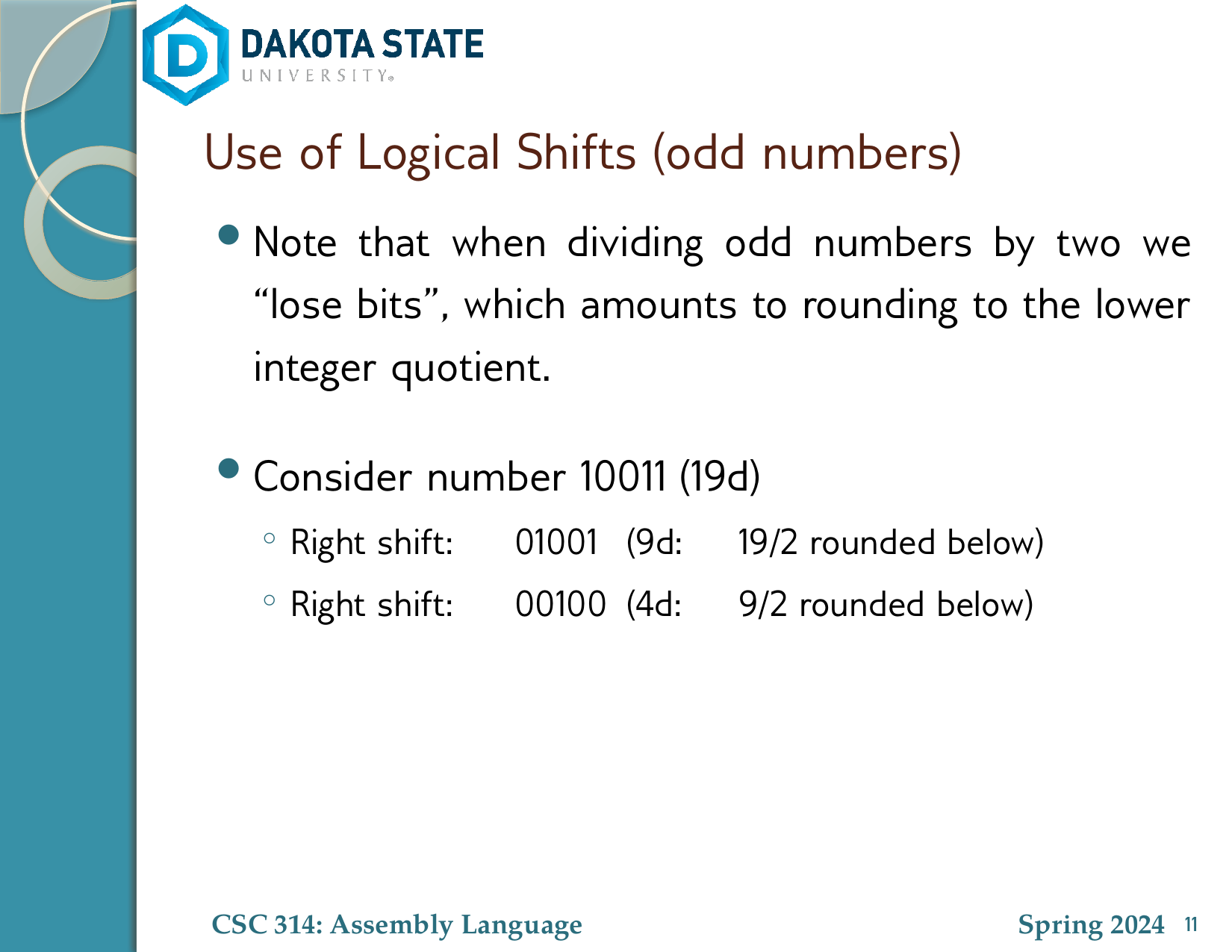

# Use of Logical Shifts (odd numbers)
Note that when dividing odd numbers by two we “lose bits”, which amounts to rounding to the lower integer quotient.
Consider number 10011 (19d)
Right shift:	01001	(9d:	19/2 rounded below)
Right shift:	00100	(4d:	9/2 rounded below)